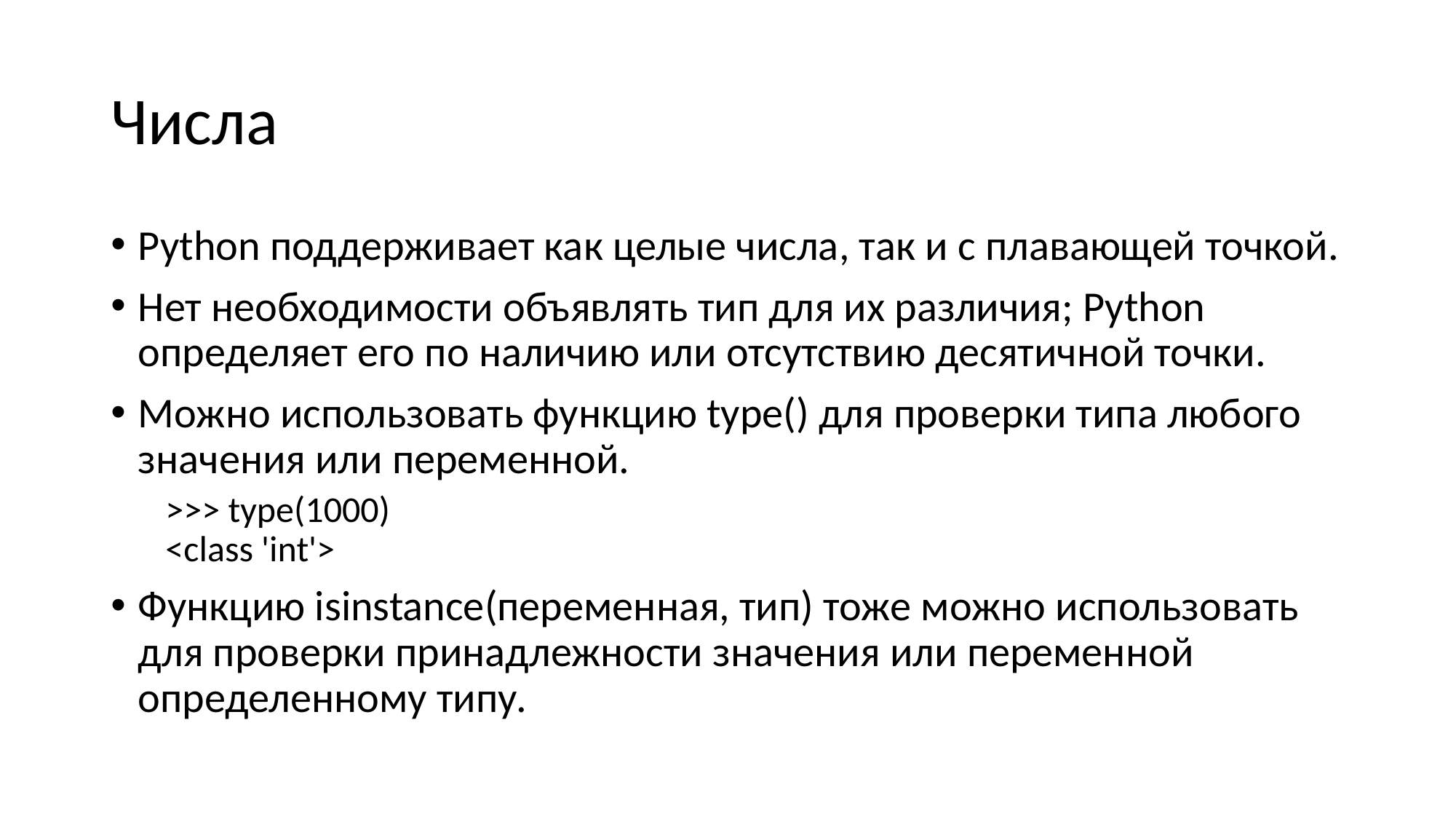

# Числа
Python поддерживает как целые числа, так и с плавающей точкой.
Нет необходимости объявлять тип для их различия; Python определяет его по наличию или отсутствию десятичной точки.
Можно использовать функцию type() для проверки типа любого значения или переменной.
>>> type(1000)  
<class 'int'>
Функцию isinstance(переменная, тип) тоже можно использовать для проверки принадлежности значения или переменной определенному типу.